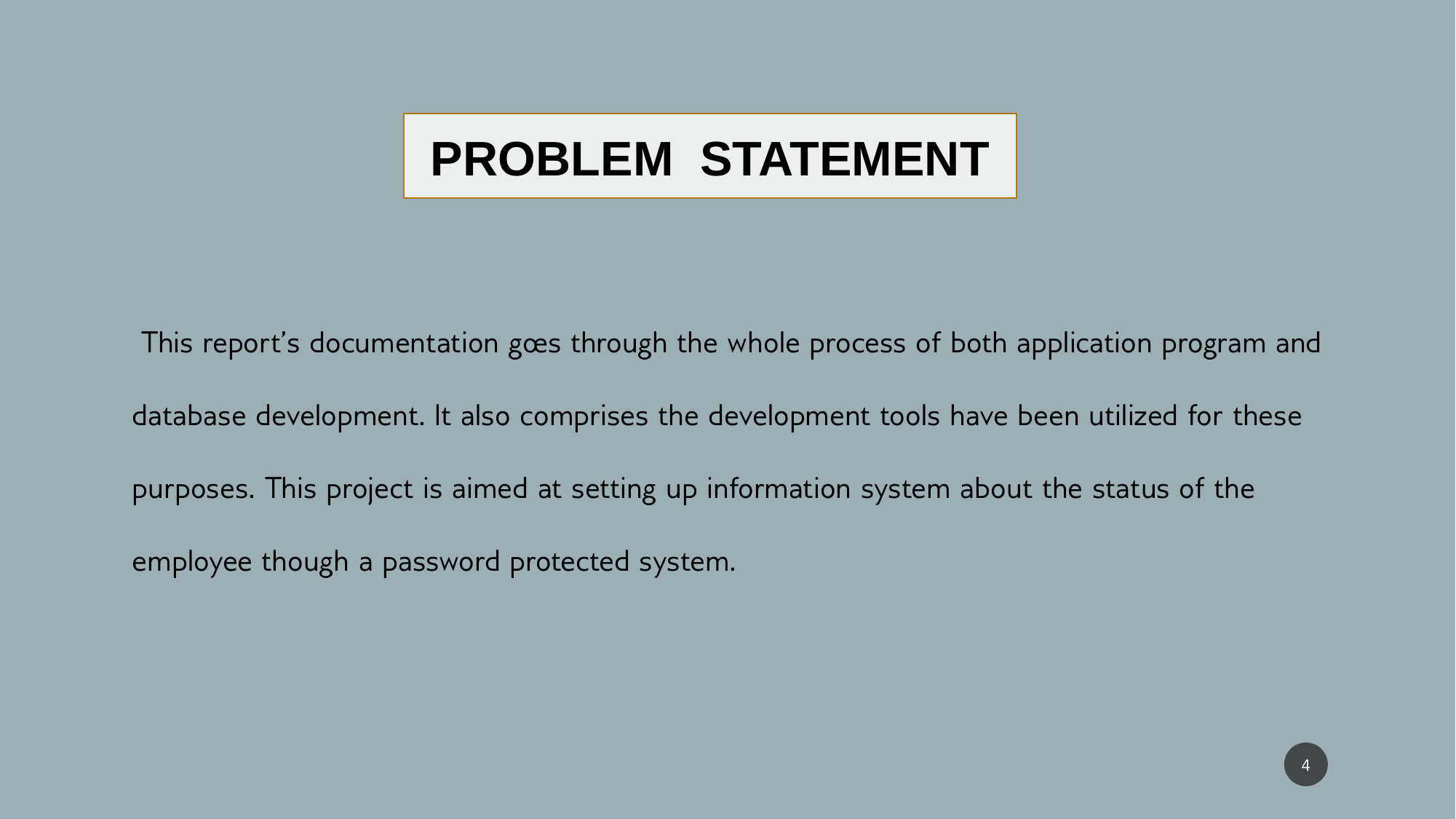

PROBLEM  STATEMENT
 This report’s documentation goes through the whole process of both application program and database development. It also comprises the development tools have been utilized for these purposes. This project is aimed at setting up information system about the status of the employee though a password protected system.

4